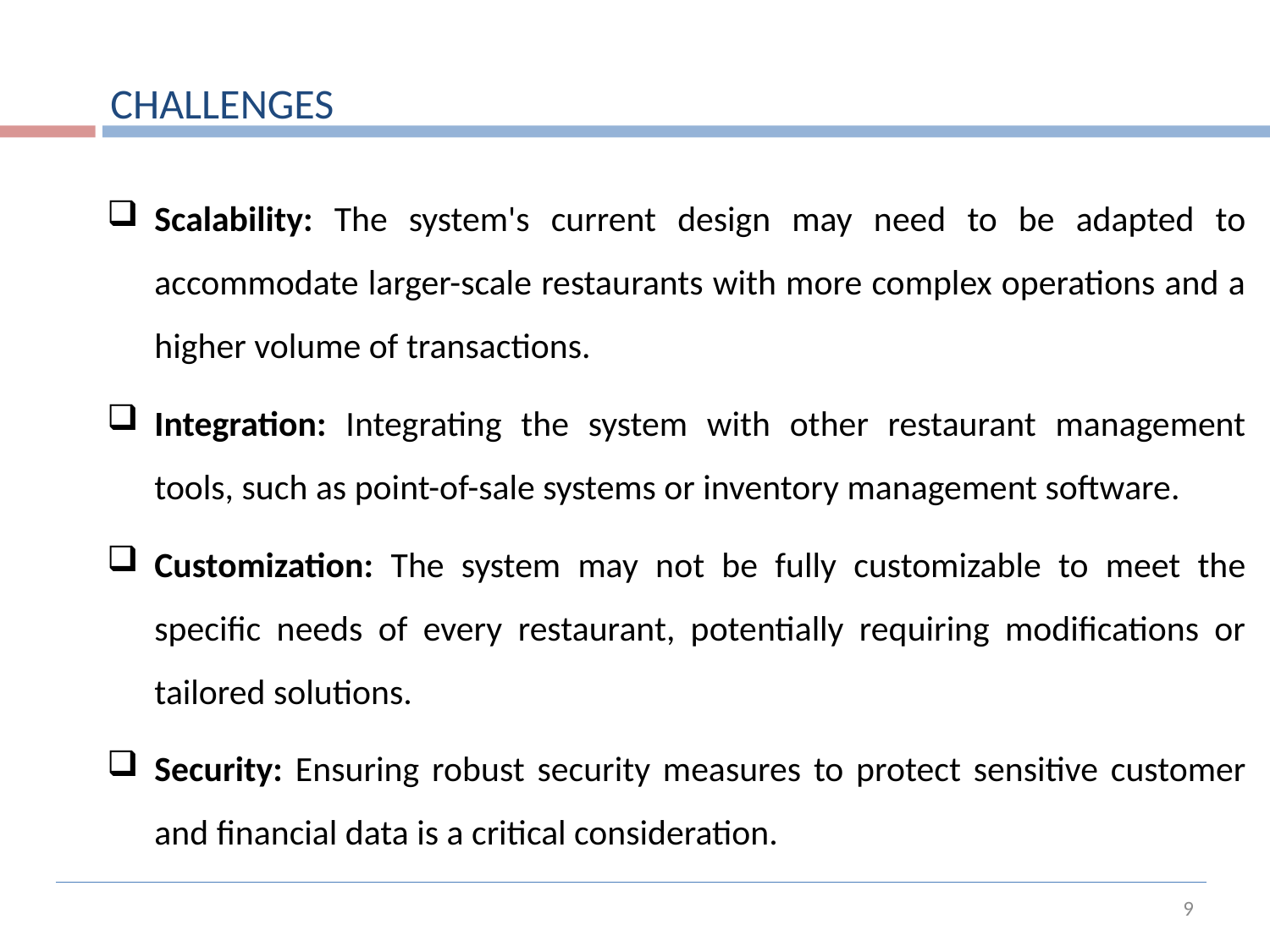

CHALLENGES

Scalability: The system's current design may need to be adapted to accommodate larger-scale restaurants with more complex operations and a higher volume of transactions.
Integration: Integrating the system with other restaurant management tools, such as point-of-sale systems or inventory management software.
Customization: The system may not be fully customizable to meet the specific needs of every restaurant, potentially requiring modifications or tailored solutions.
Security: Ensuring robust security measures to protect sensitive customer and financial data is a critical consideration.

9